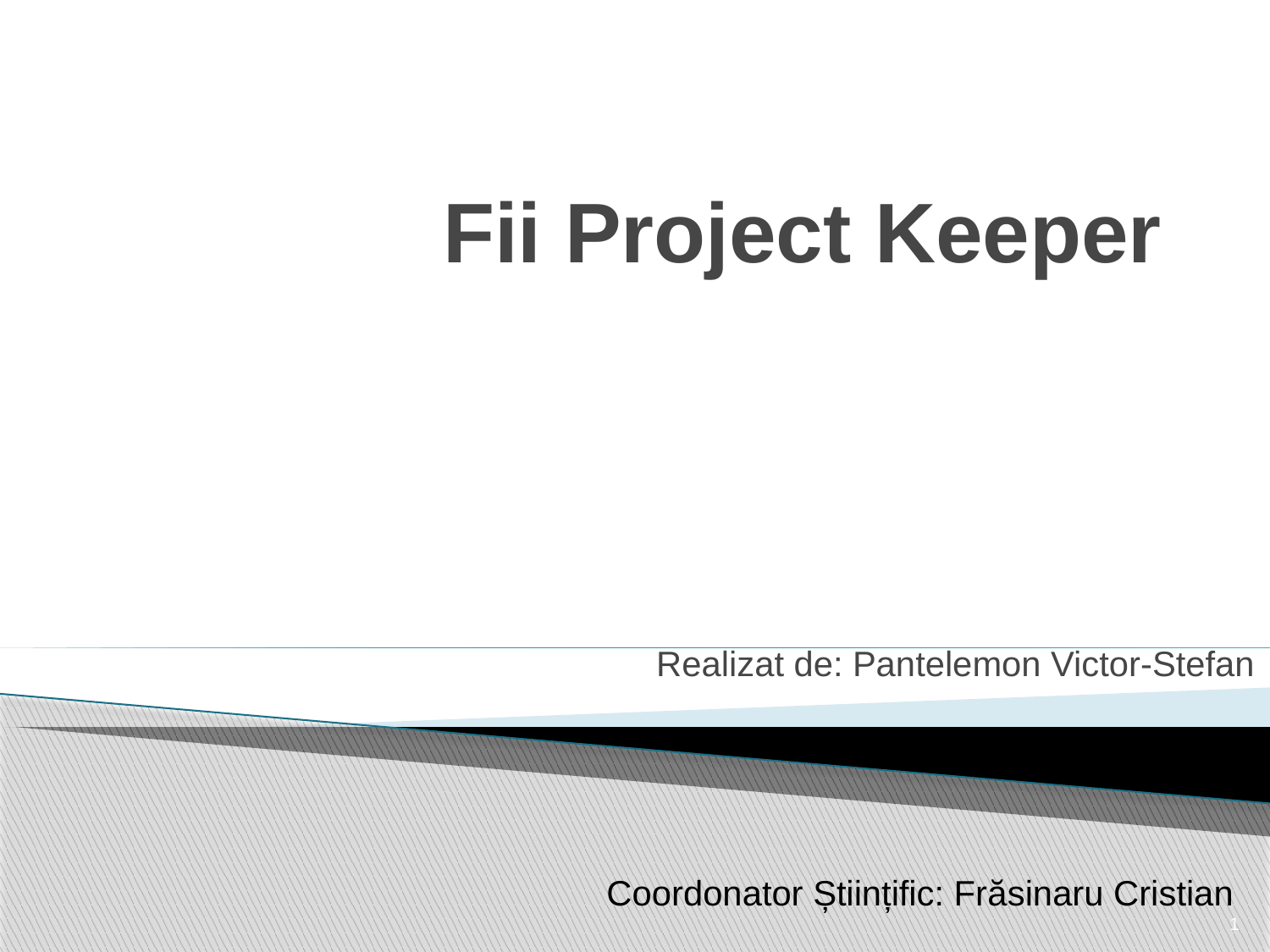

# Fii Project Keeper
Realizat de: Pantelemon Victor-Stefan

Coordonator Științific: Frăsinaru Cristian
1